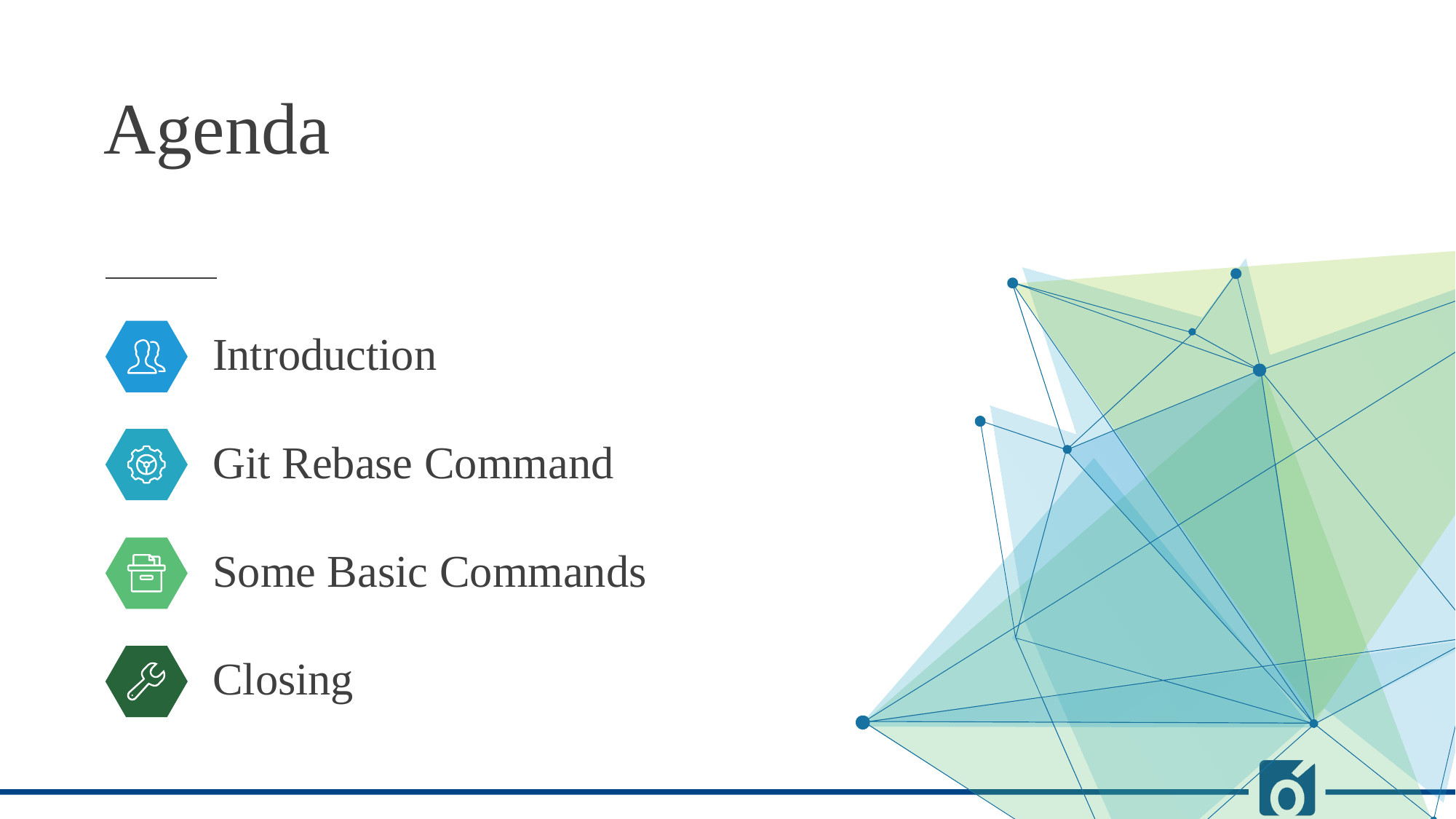

Agenda

Introduction

Git Rebase Command

Some Basic Commands

Closing